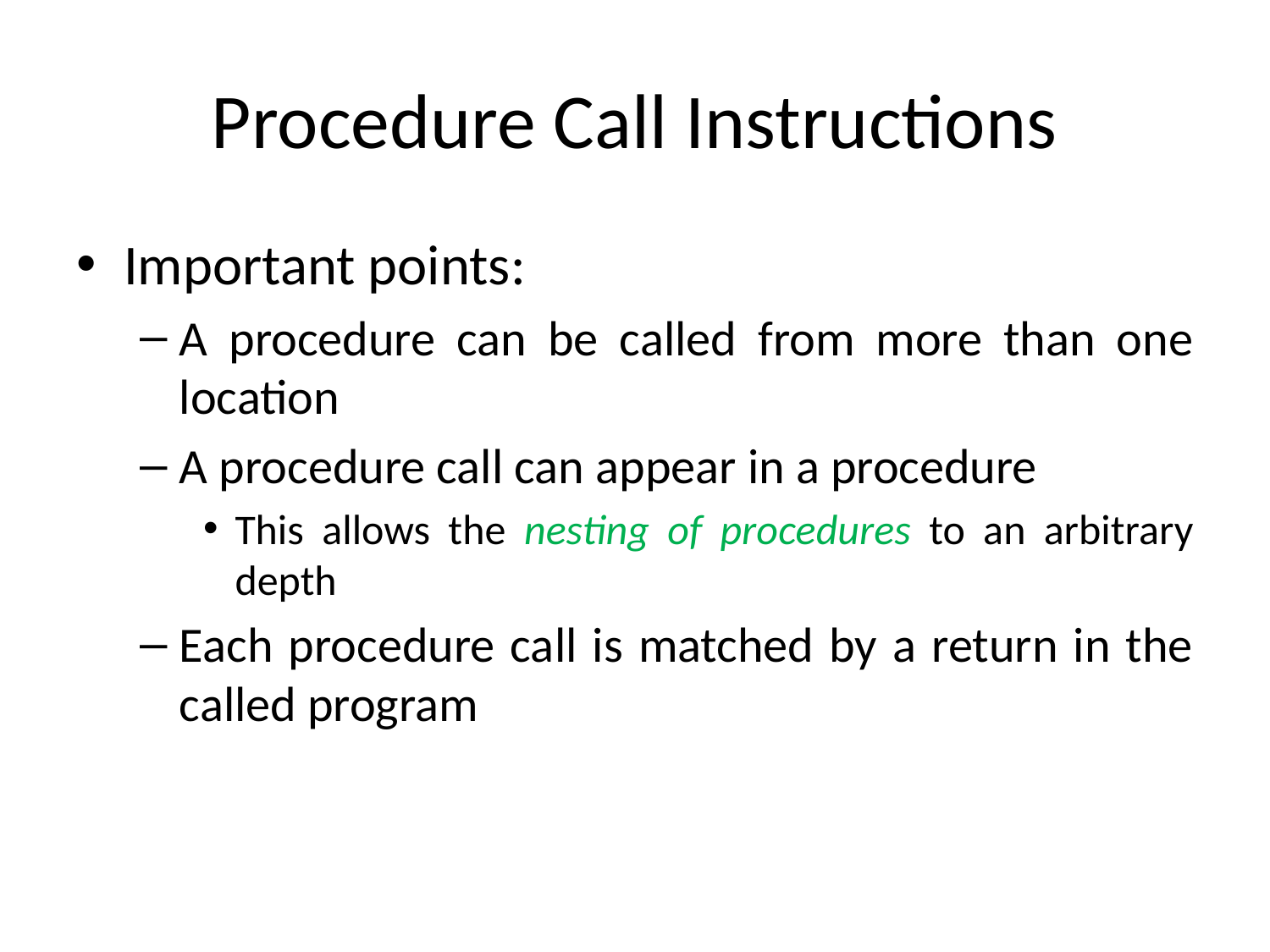

# Procedure Call Instructions
Important points:
A procedure can be called from more than one location
A procedure call can appear in a procedure
This allows the nesting of procedures to an arbitrary depth
Each procedure call is matched by a return in the called program